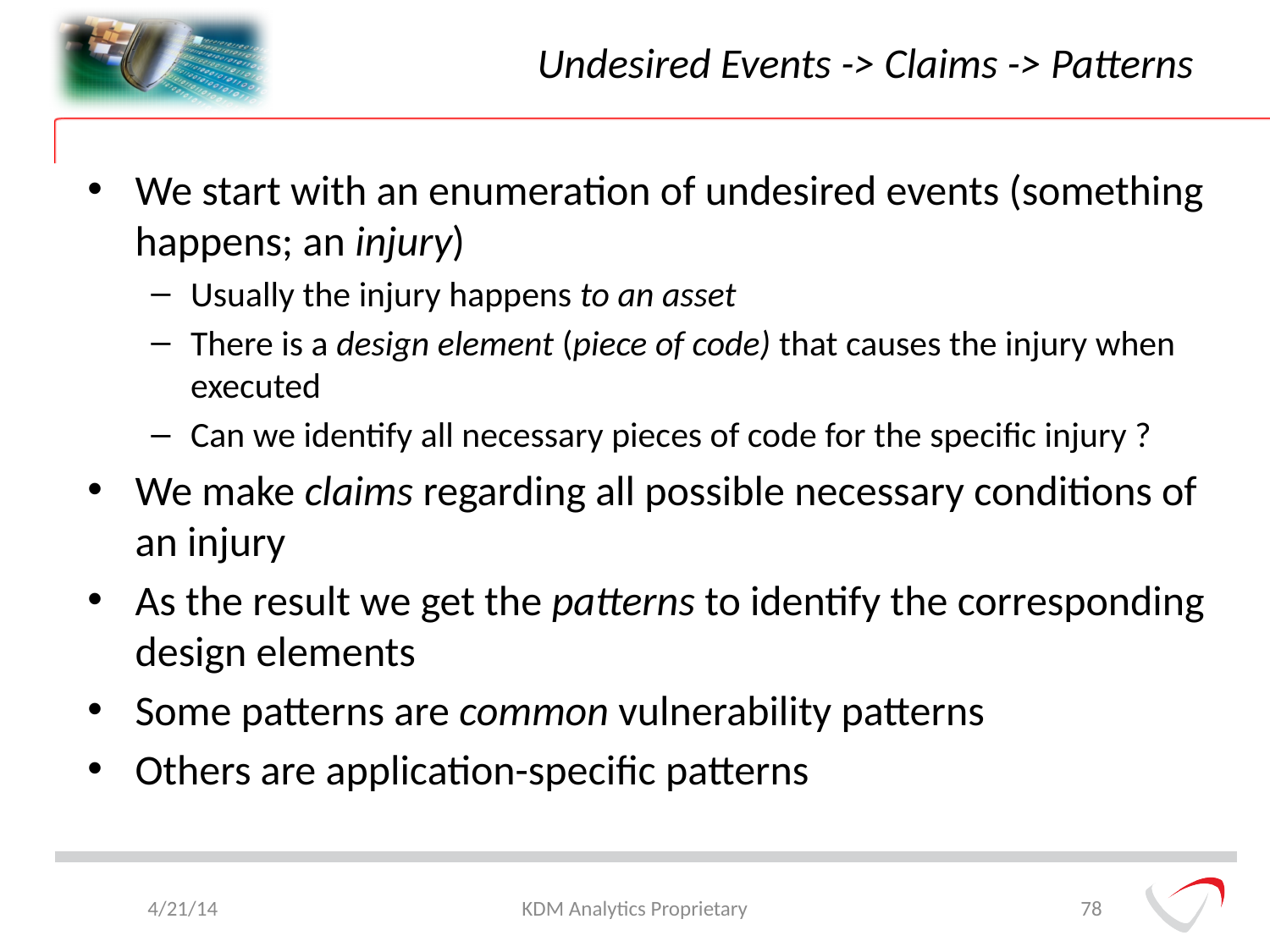

# Undesired Events -> Claims -> Patterns
We start with an enumeration of undesired events (something happens; an injury)
Usually the injury happens to an asset
There is a design element (piece of code) that causes the injury when executed
Can we identify all necessary pieces of code for the specific injury ?
We make claims regarding all possible necessary conditions of an injury
As the result we get the patterns to identify the corresponding design elements
Some patterns are common vulnerability patterns
Others are application-specific patterns